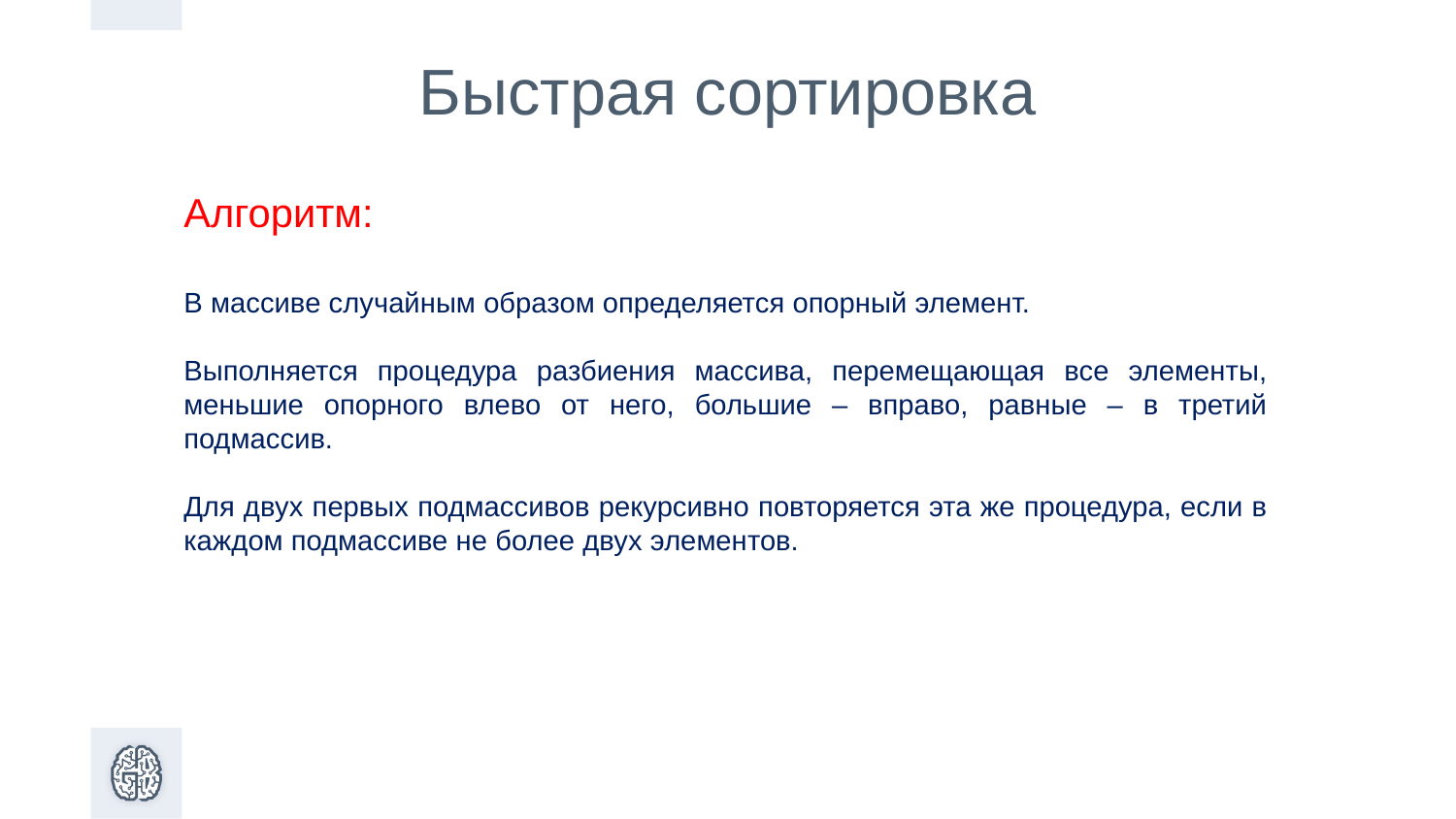

Быстрая сортировка
Алгоритм:

В массиве случайным образом определяется опорный элемент.

Выполняется процедура разбиения массива, перемещающая все элементы, меньшие опорного влево от него, большие – вправо, равные – в третий подмассив.

Для двух первых подмассивов рекурсивно повторяется эта же процедура, если в каждом подмассиве не более двух элементов.